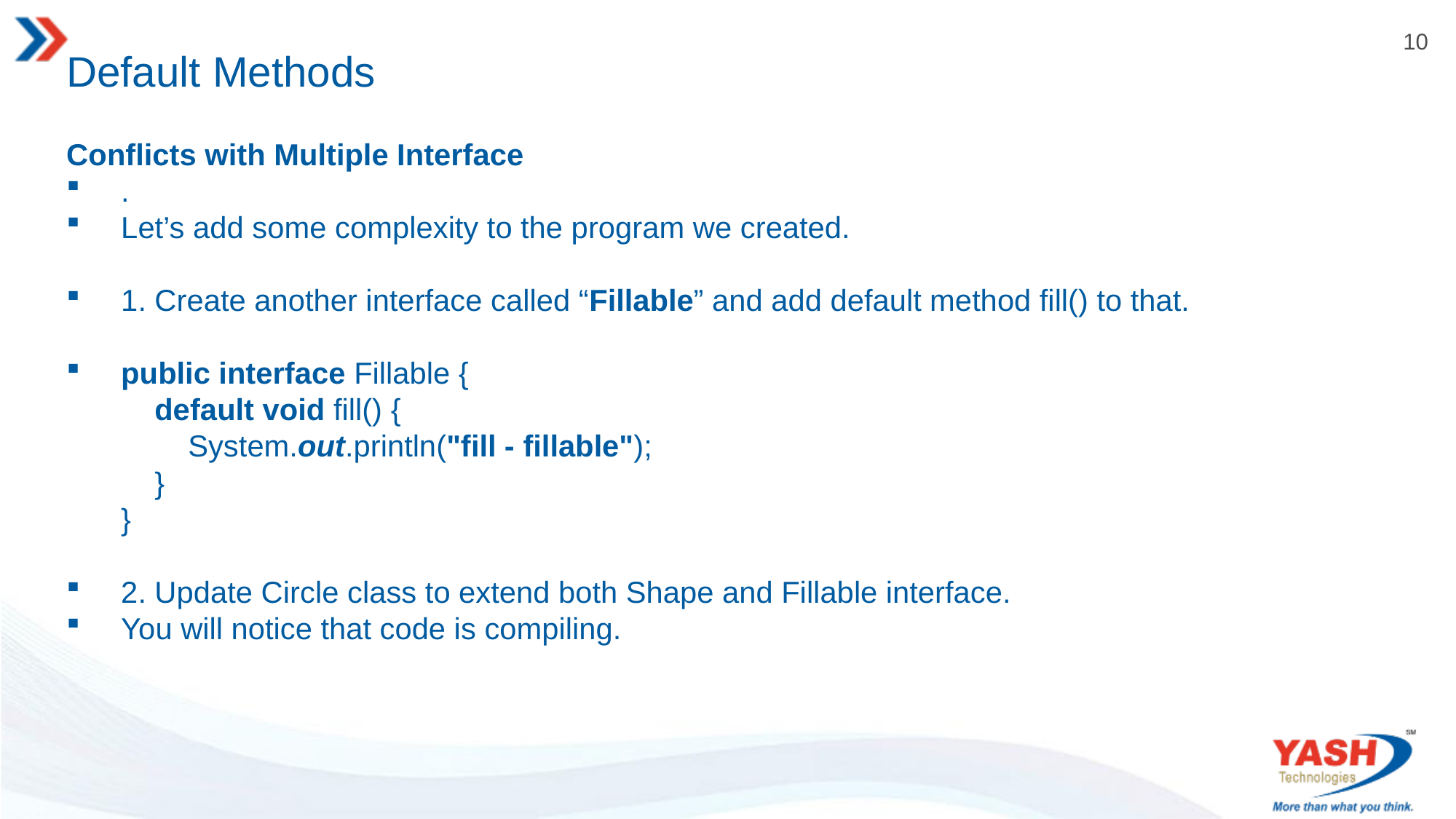

# Default Methods
Conflicts with Multiple Interface
.
Let’s add some complexity to the program we created.

1. Create another interface called “Fillable” and add default method fill() to that.

public interface Fillable {
    default void fill() {
        System.out.println("fill - fillable");
    }
}

2. Update Circle class to extend both Shape and Fillable interface.
You will notice that code is compiling.